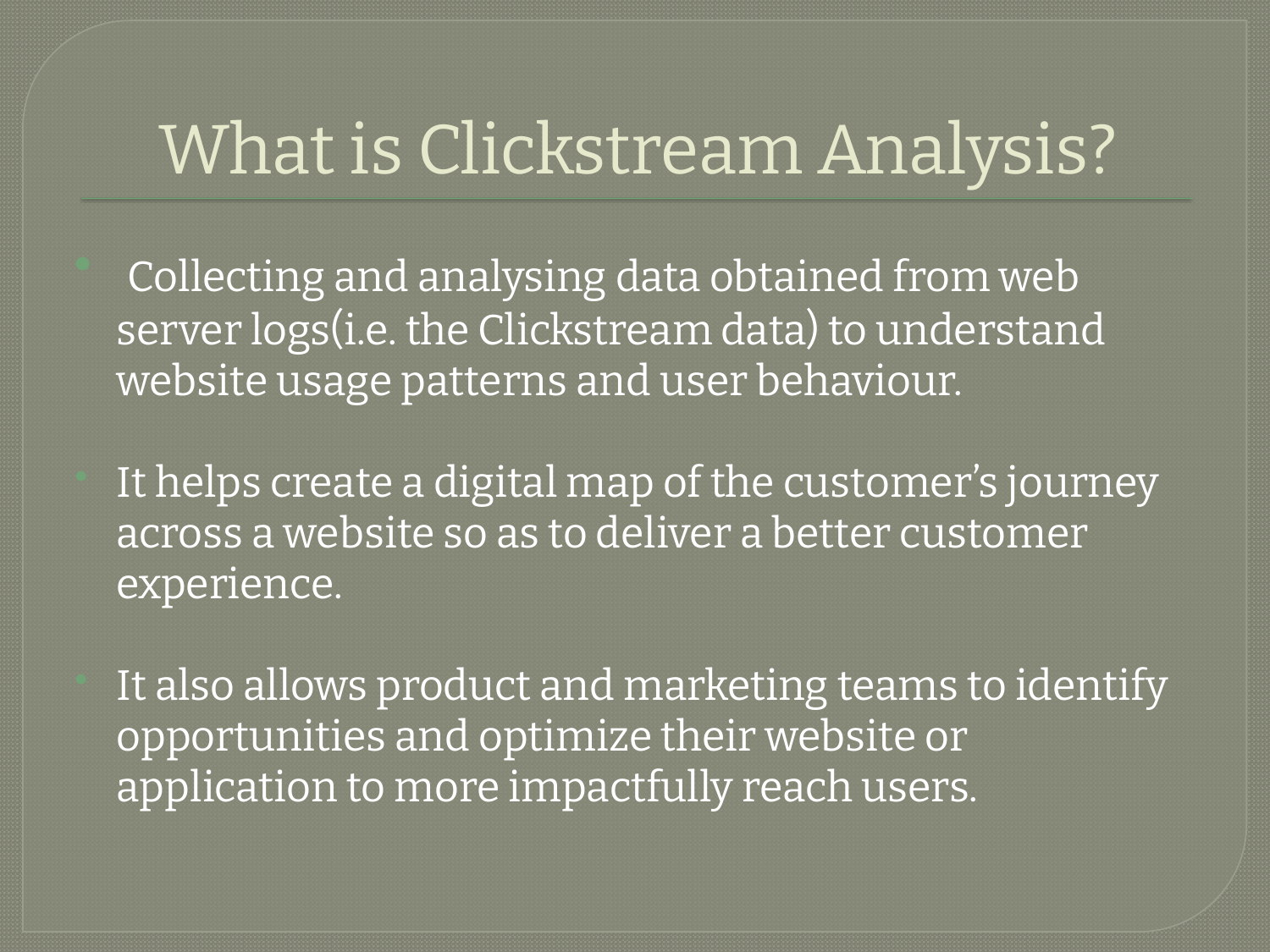

# What is Clickstream Analysis?
 Collecting and analysing data obtained from web server logs(i.e. the Clickstream data) to understand website usage patterns and user behaviour.

It helps create a digital map of the customer’s journey across a website so as to deliver a better customer experience.

It also allows product and marketing teams to identify opportunities and optimize their website or application to more impactfully reach users.